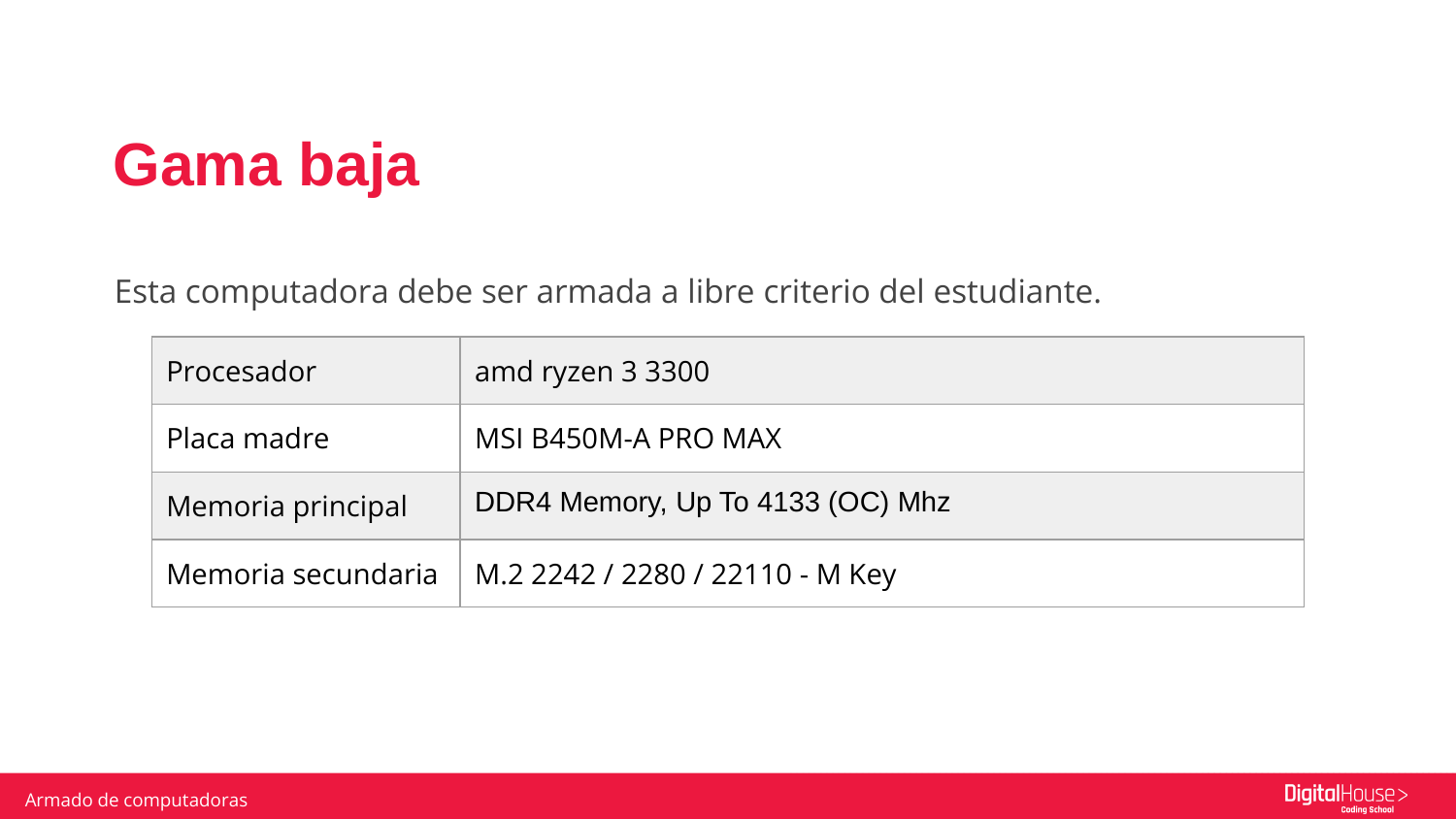

Gama baja
Esta computadora debe ser armada a libre criterio del estudiante.

| Procesador | amd ryzen 3 3300 |
| --- | --- |
| Placa madre | MSI B450M-A PRO MAX |
| Memoria principal | DDR4 Memory, Up To 4133 (OC) Mhz |
| Memoria secundaria | M.2 2242 / 2280 / 22110 - M Key |